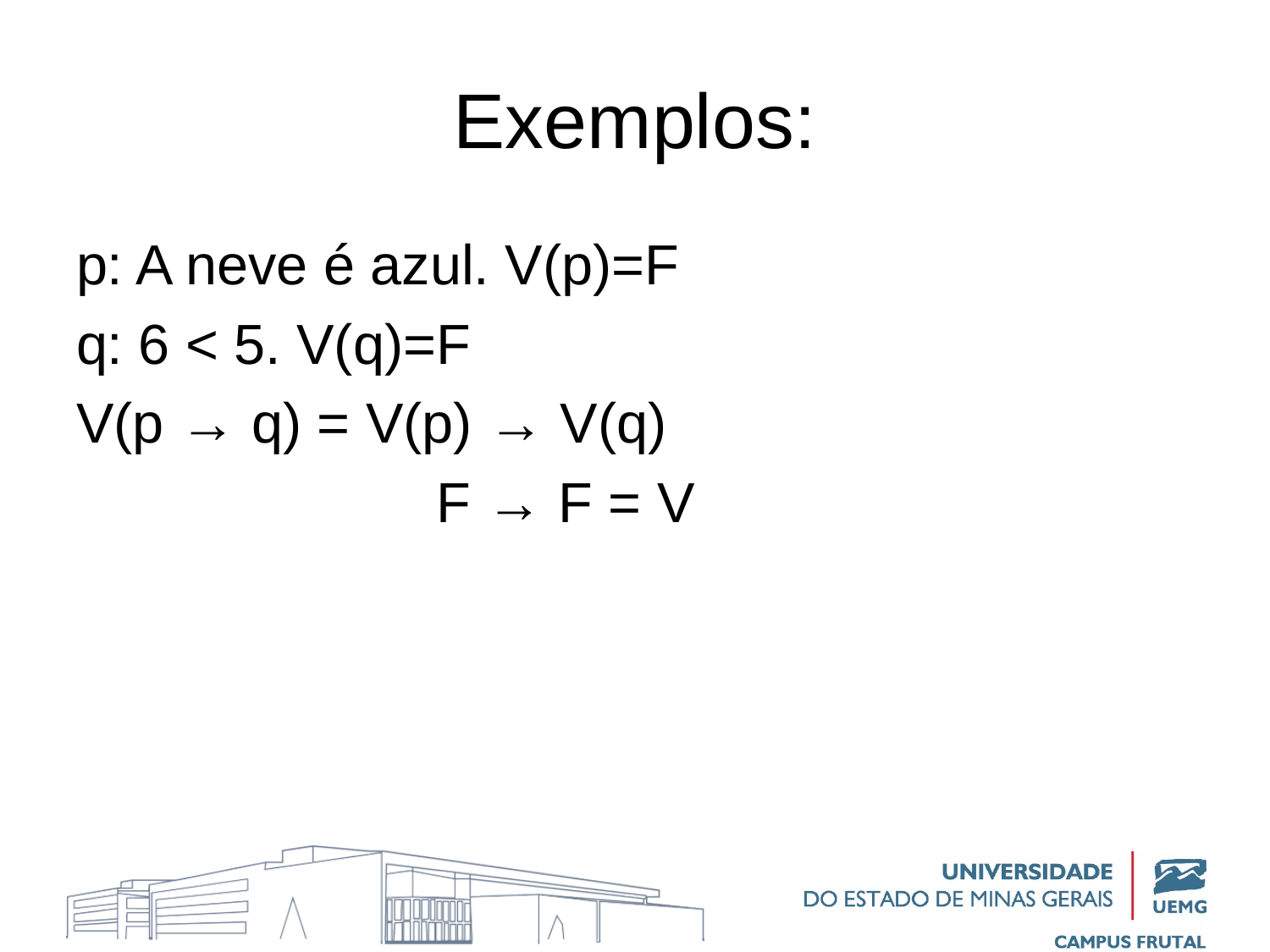

# Exemplos:
p: A neve é azul. V(p)=F
q: 6 < 5. V(q)=F
V(p → q) = V(p) → V(q)
                       F → F = V